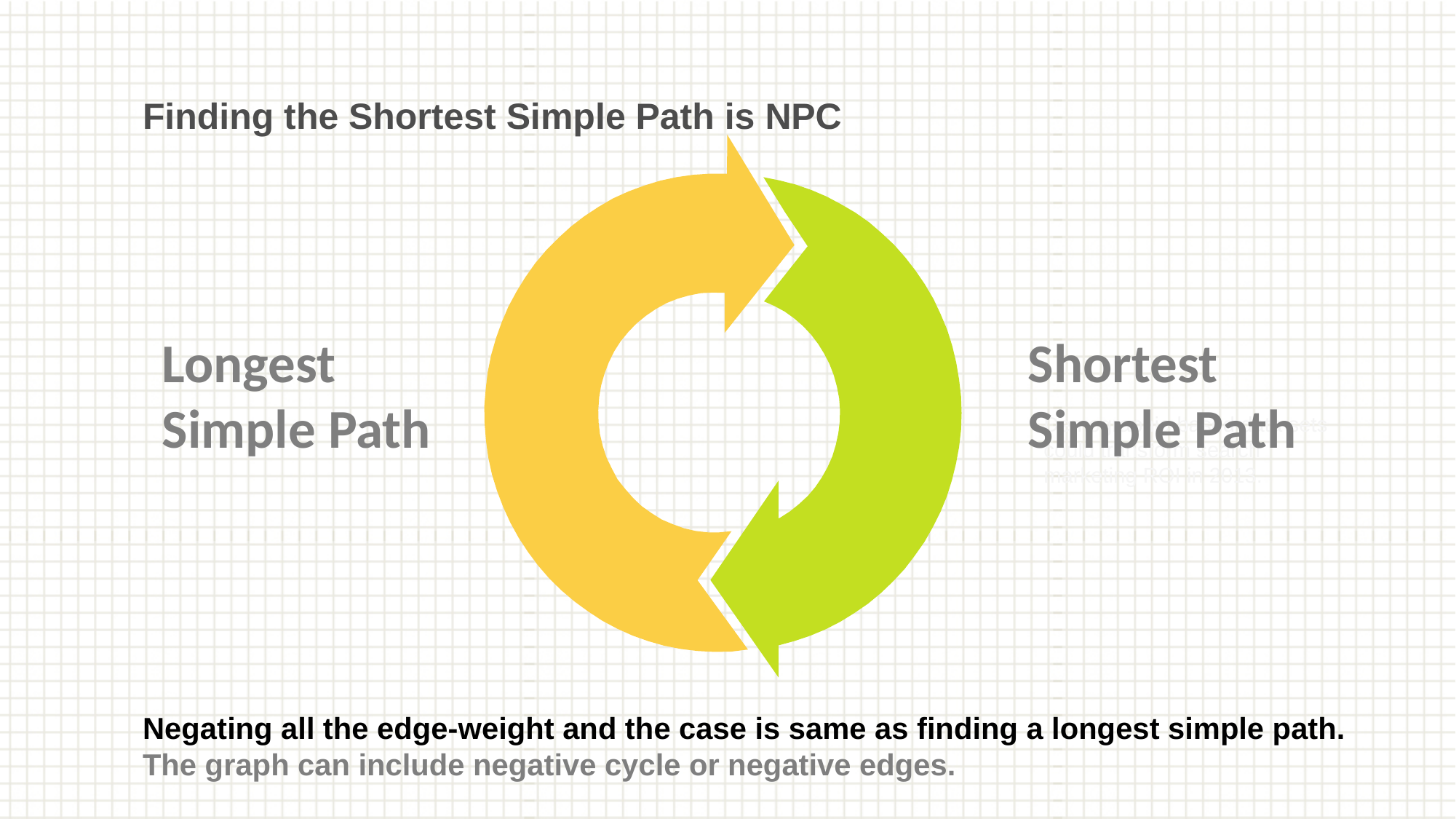

Finding the Shortest Simple Path is NPC

Longest Simple Path
Shortest Simple Path
Demographic-based data sets could transform search marketing ROI in 2013.
Negating all the edge-weight and the case is same as finding a longest simple path.
The graph can include negative cycle or negative edges.